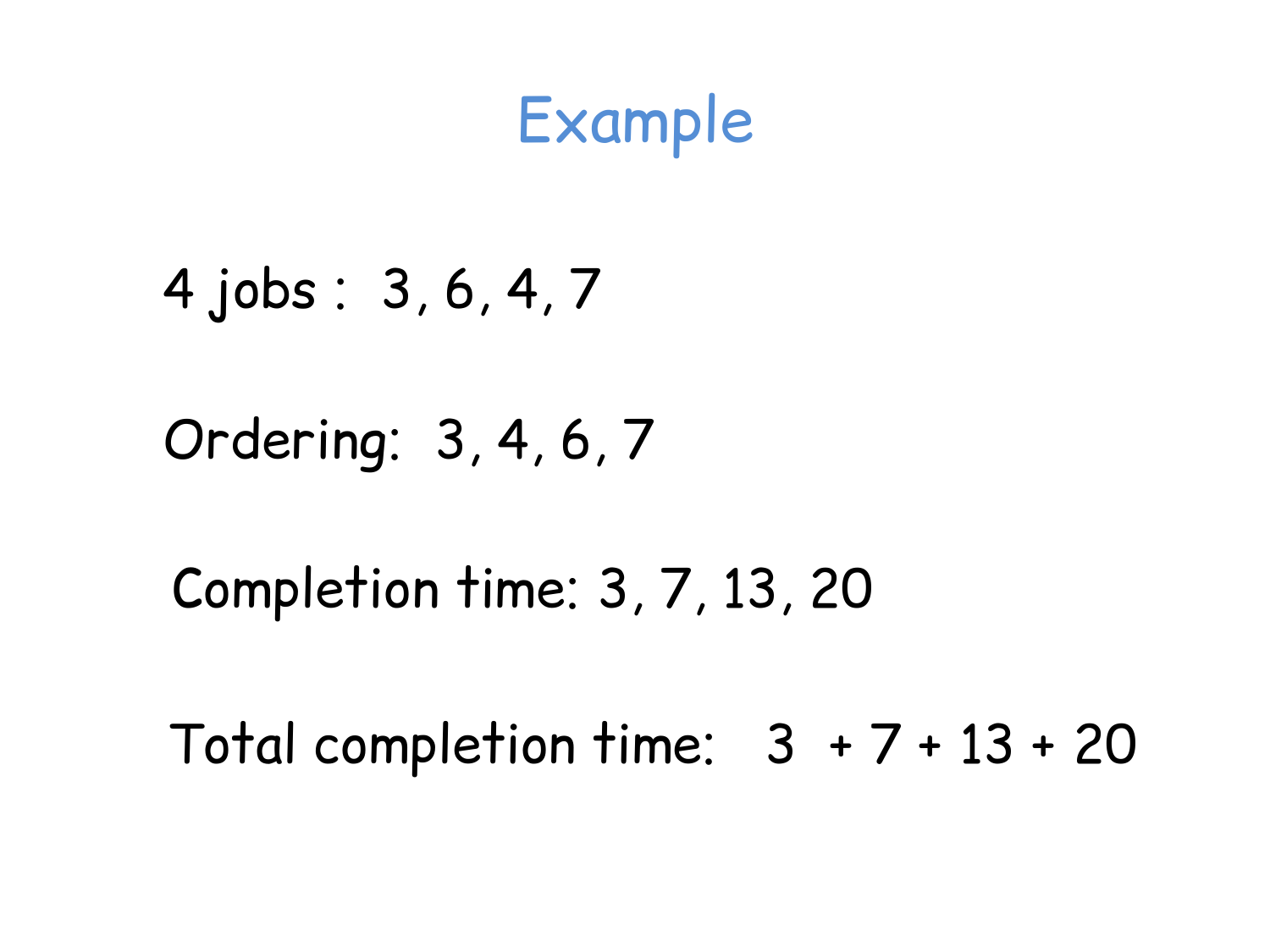

# Example
4 jobs :  3, 6, 4, 7
Ordering:  3, 4, 6, 7
Completion time: 3, 7, 13, 20
Total completion time:   3  + 7 + 13 + 20